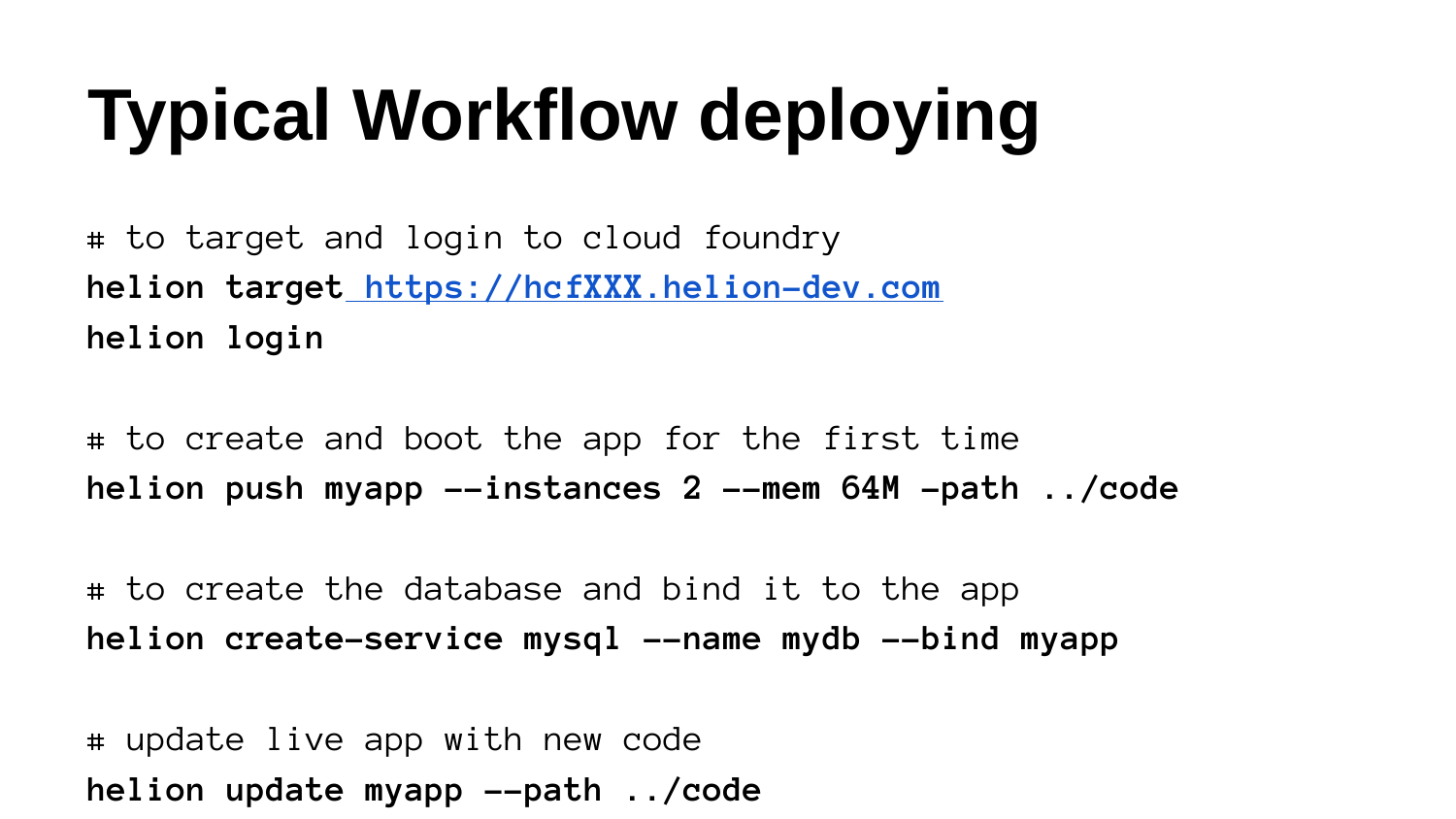

# Typical Workflow deploying
# to target and login to cloud foundry
helion target https://hcfXXX.helion-dev.com
helion login

# to create and boot the app for the first time
helion push myapp -–instances 2 -–mem 64M –path ../code

# to create the database and bind it to the app
helion create-service mysql -–name mydb -–bind myapp

# update live app with new code
helion update myapp -–path ../code